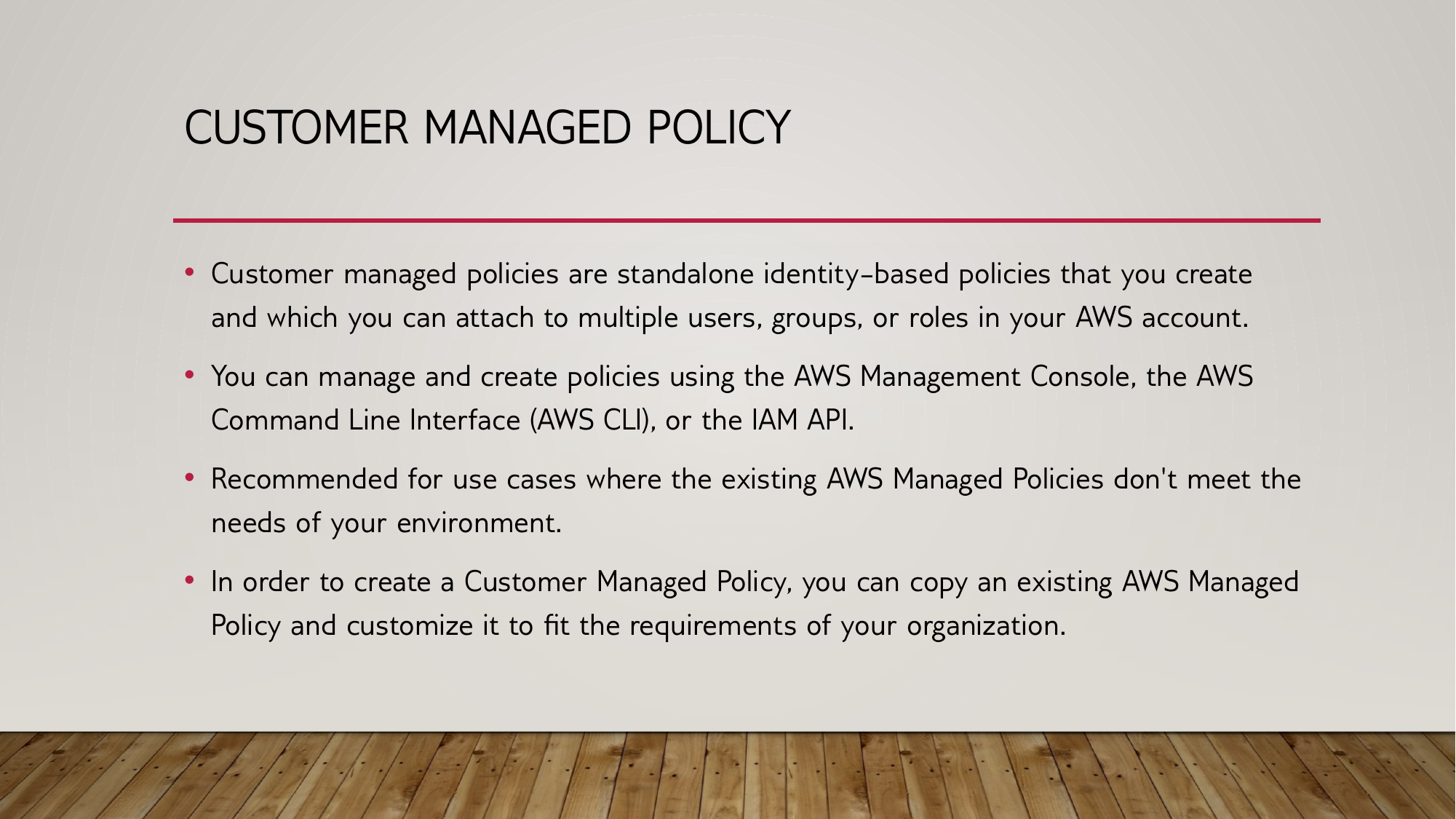

# Customer managed policy
Customer managed policies are standalone identity–based policies that you create and which you can attach to multiple users, groups, or roles in your AWS account.
You can manage and create policies using the AWS Management Console, the AWS Command Line Interface (AWS CLI), or the IAM API.
Recommended for use cases where the existing AWS Managed Policies don't meet the needs of your environment.
In order to create a Customer Managed Policy, you can copy an existing AWS Managed Policy and customize it to fit the requirements of your organization.